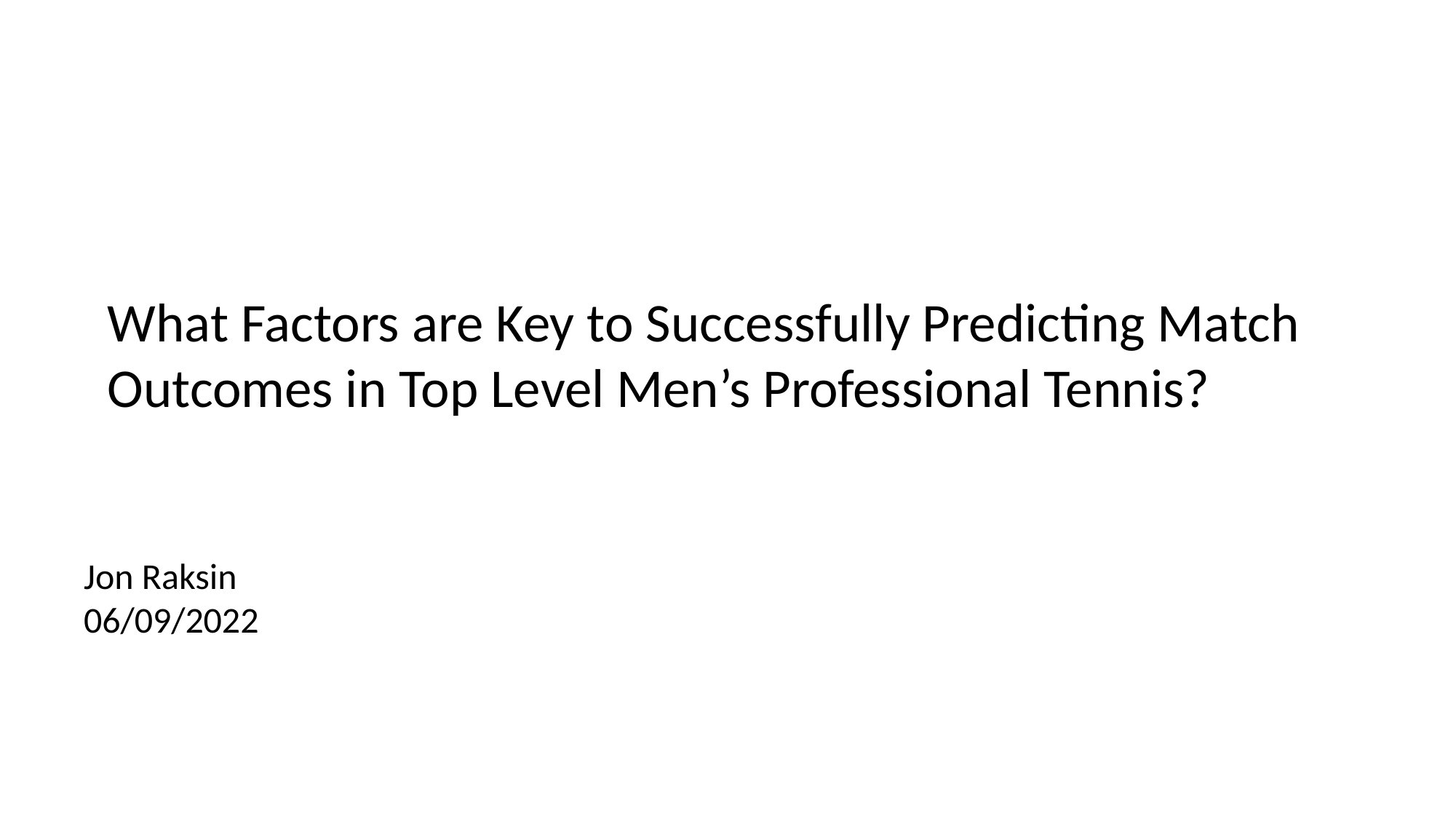

What Factors are Key to Successfully Predicting Match Outcomes in Top Level Men’s Professional Tennis?
Jon Raksin
06/09/2022